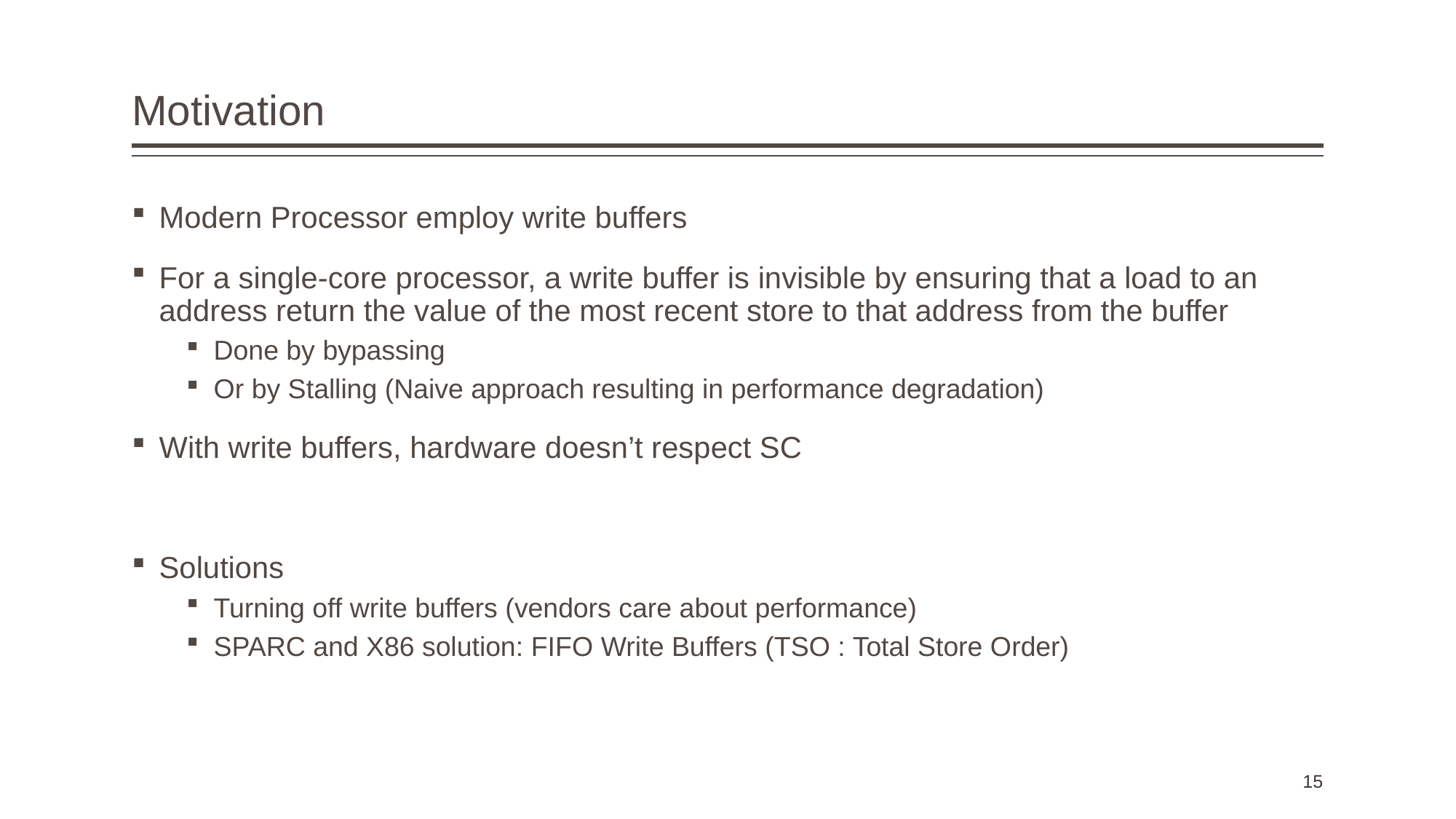

# Motivation
Modern Processor employ write buffers
For a single-core processor, a write buffer is invisible by ensuring that a load to an address return the value of the most recent store to that address from the buffer
Done by bypassing
Or by Stalling (Naive approach resulting in performance degradation)
With write buffers, hardware doesn’t respect SC

Solutions
Turning off write buffers (vendors care about performance)
SPARC and X86 solution: FIFO Write Buffers (TSO : Total Store Order)
15